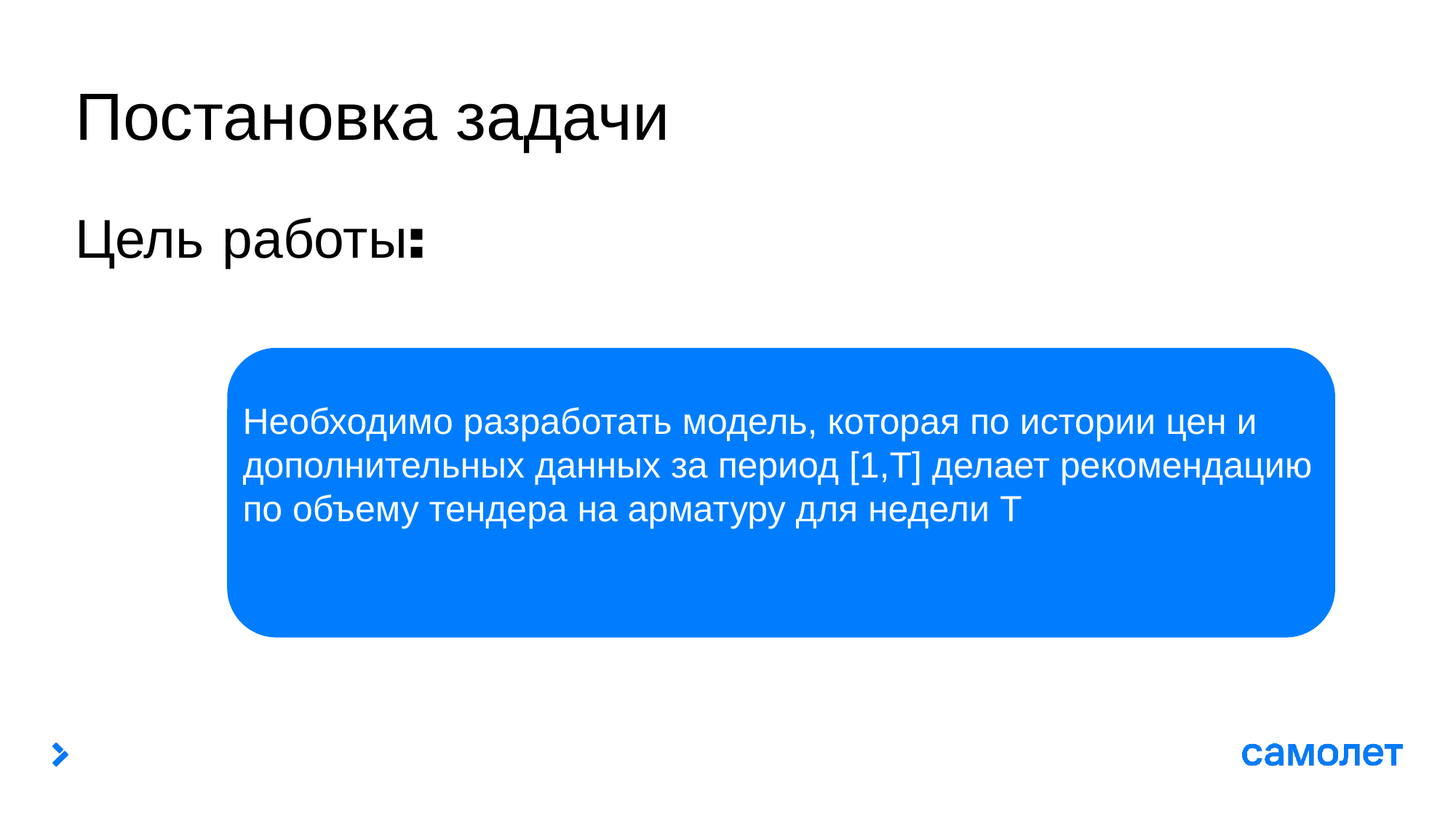

Постановка задачи
Цель работы:
Необходимо разработать модель, которая по истории цен и дополнительных данных за период [1,T] делает рекомендацию по объему тендера на арматуру для недели T